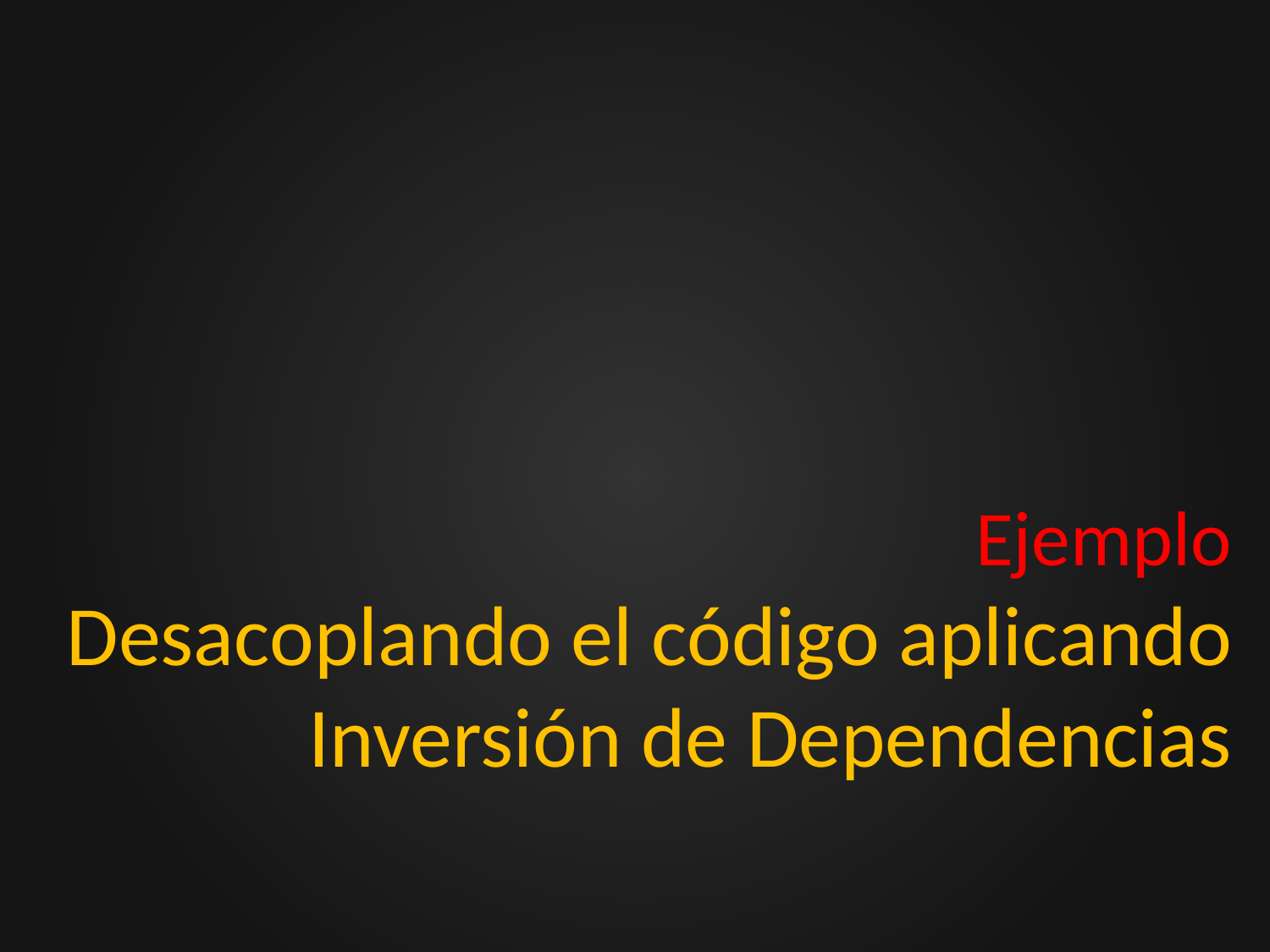

# Ejemplo Desacoplando el código aplicando Inversión de Dependencias